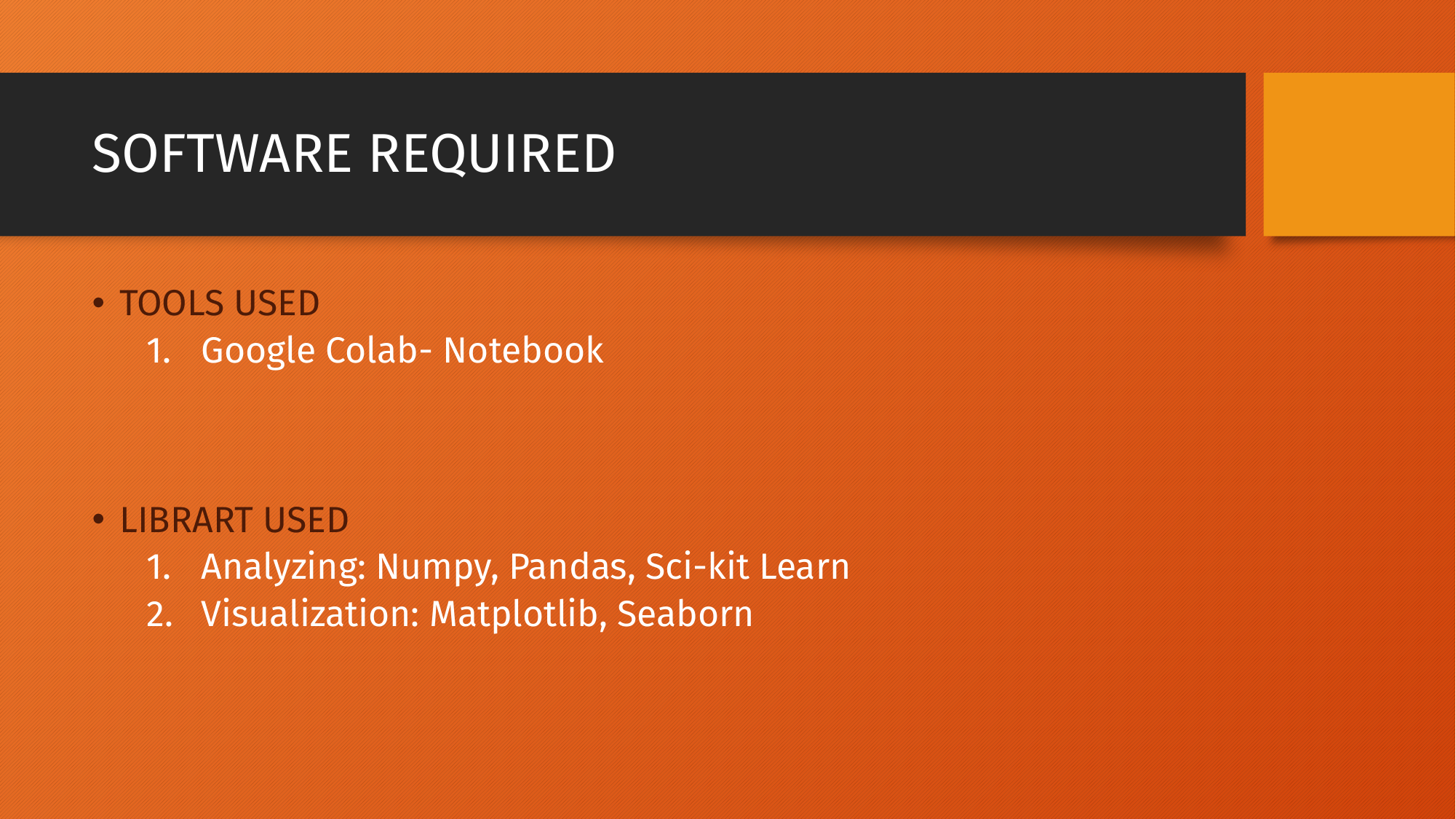

# SOFTWARE REQUIRED
TOOLS USED
Google Colab- Notebook

LIBRART USED
Analyzing: Numpy, Pandas, Sci-kit Learn
Visualization: Matplotlib, Seaborn